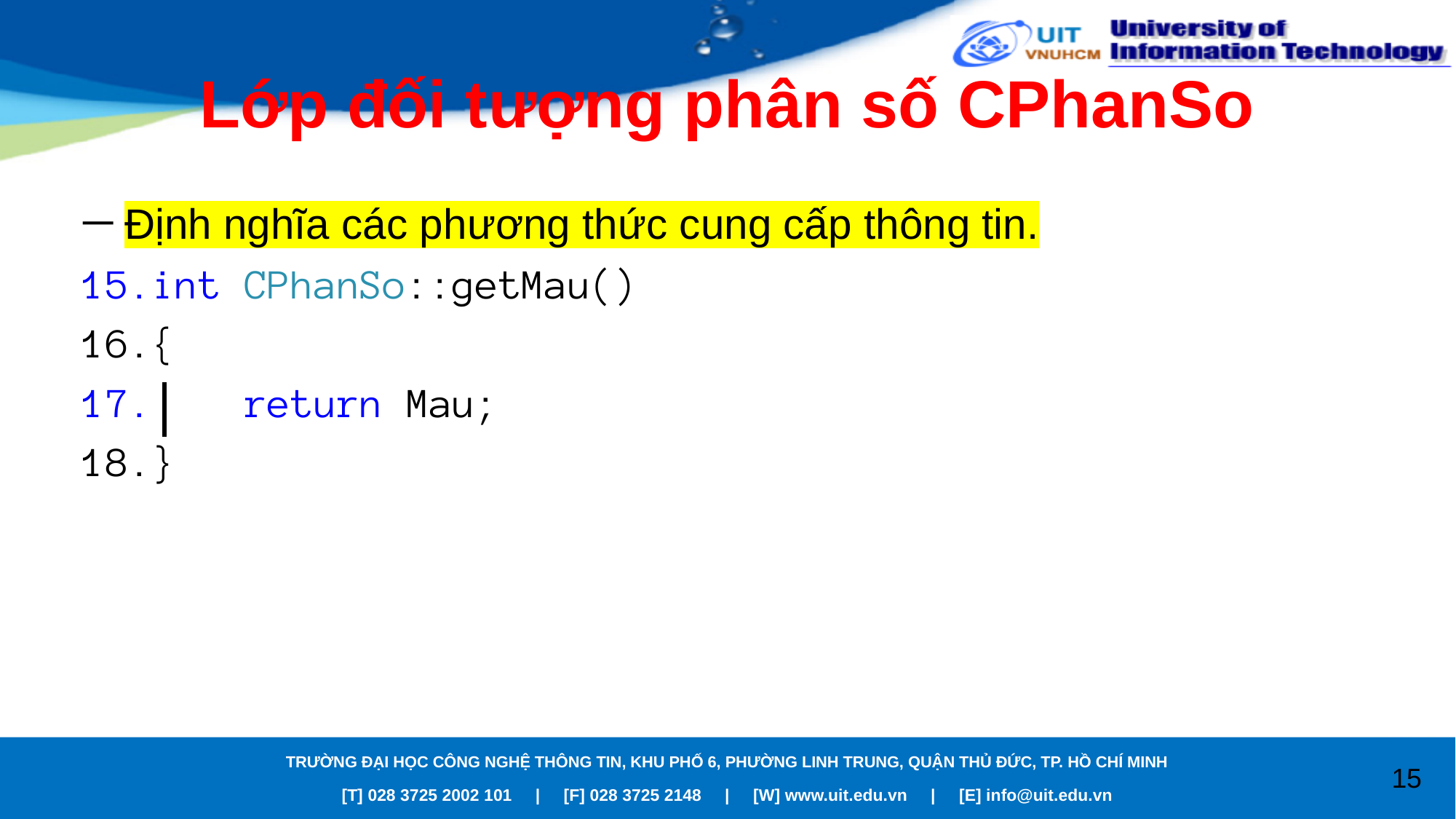

# Lớp đối tượng phân số CPhanSo
Định nghĩa các phương thức cung cấp thông tin.
int CPhanSo::getMau()
{
    return Mau;
}